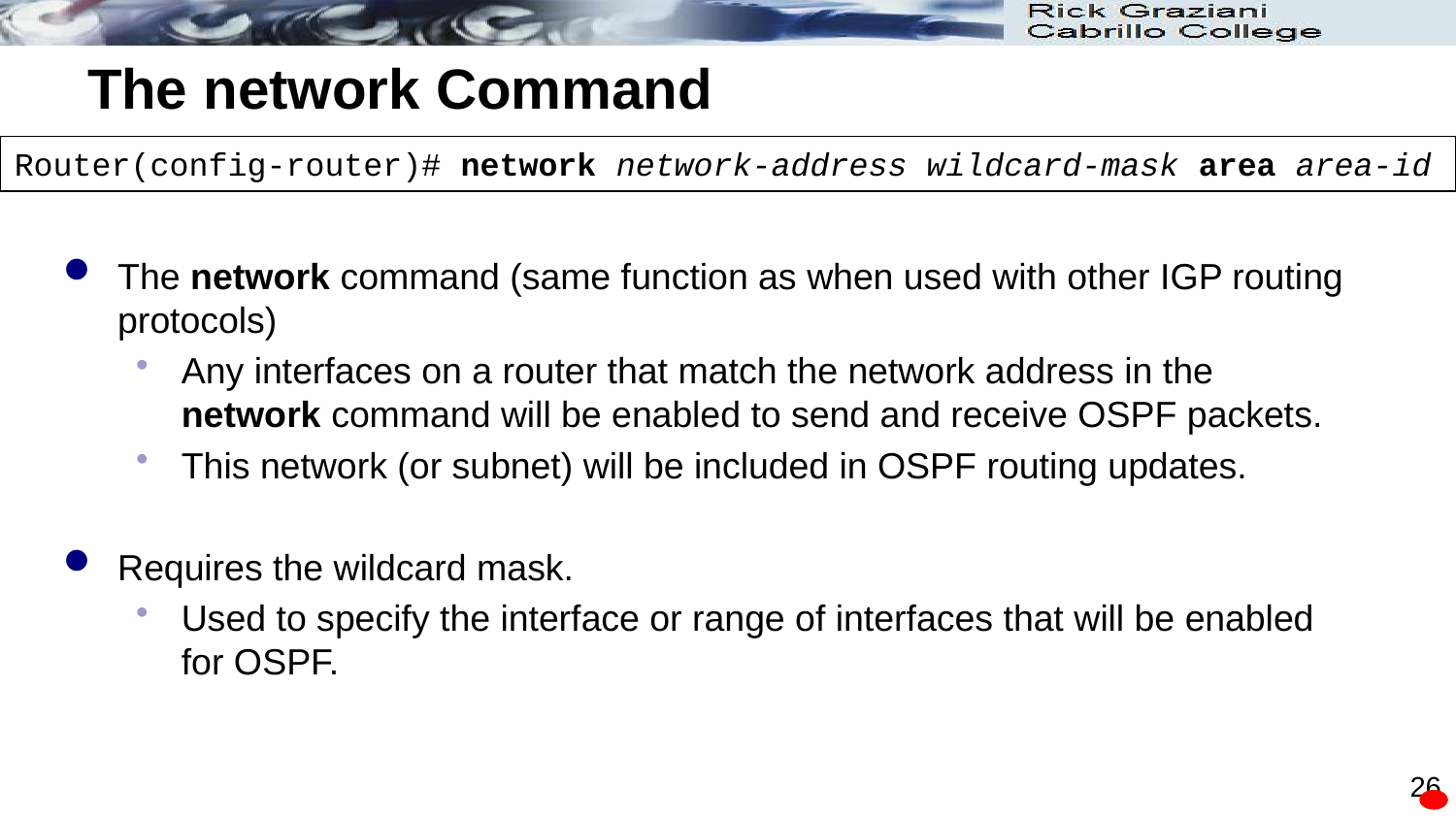

# The network Command
Router(config-router)# network network-address wildcard-mask area area-id
The network command (same function as when used with other IGP routing protocols)
Any interfaces on a router that match the network address in the network command will be enabled to send and receive OSPF packets.
This network (or subnet) will be included in OSPF routing updates.

Requires the wildcard mask.
Used to specify the interface or range of interfaces that will be enabled for OSPF.
26